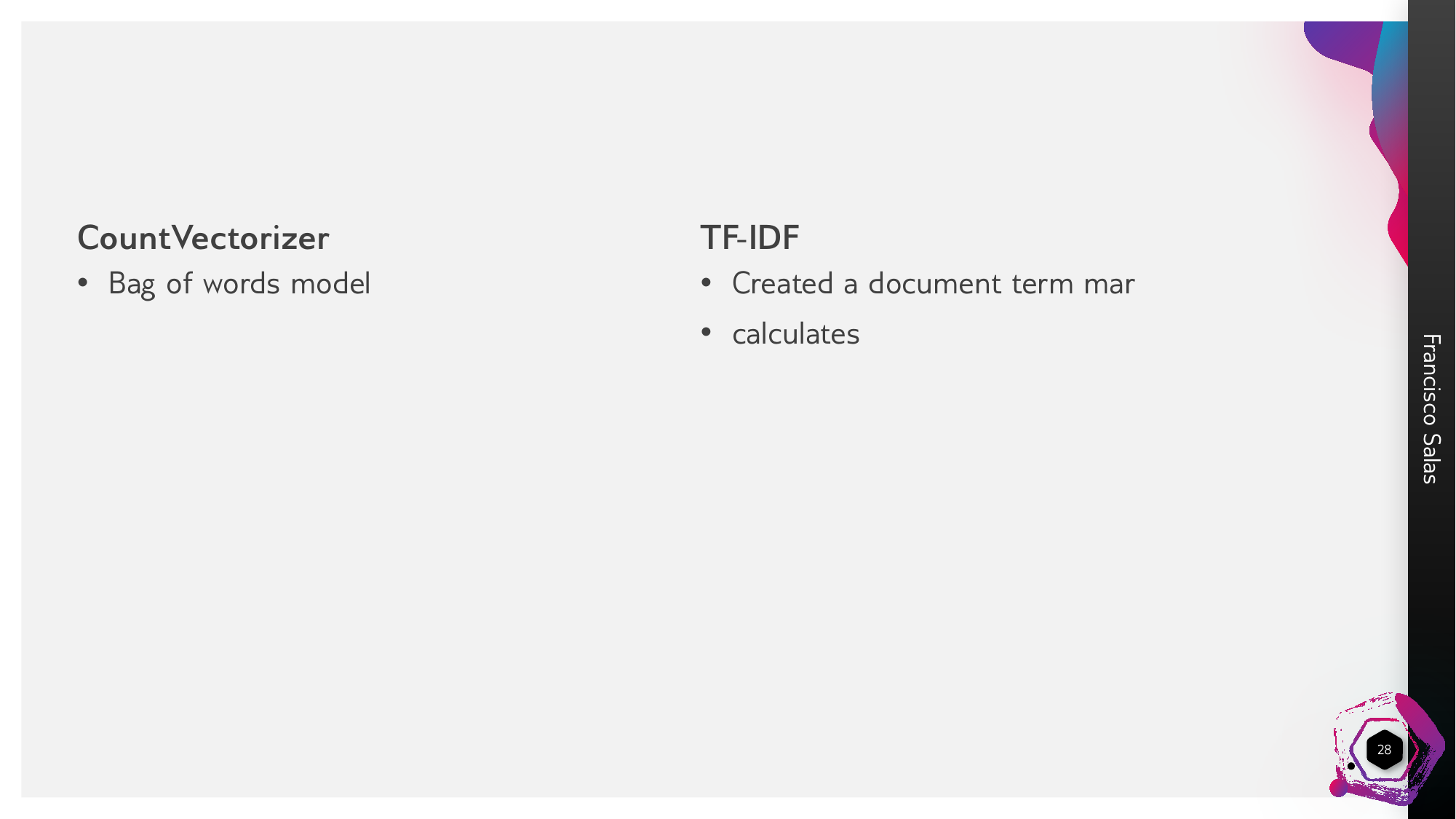

#
CountVectorizer
TF-IDF
Bag of words model
Created a document term mar
calculates
28